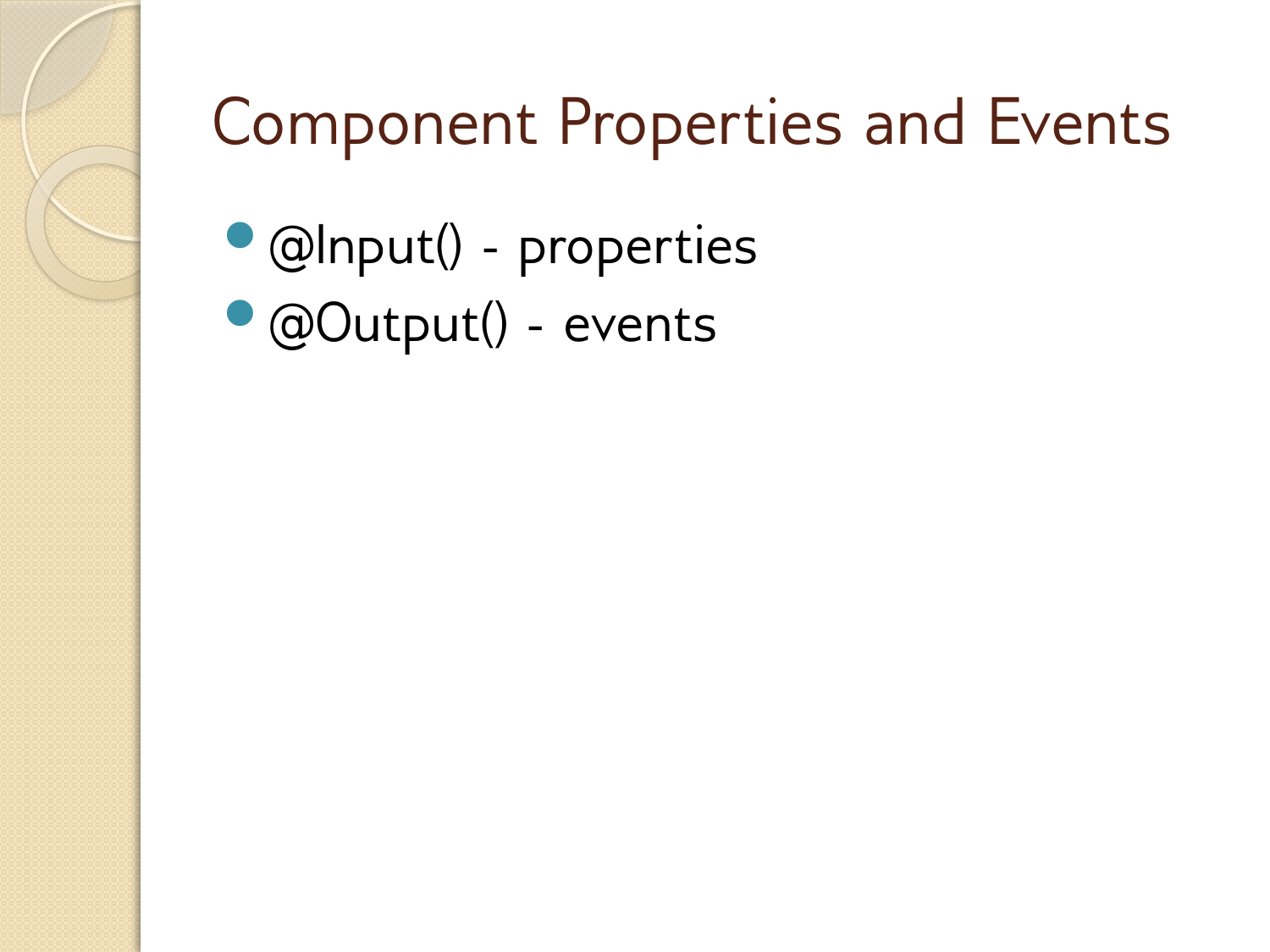

# Component Properties and Events
@Input() - properties
@Output() - events